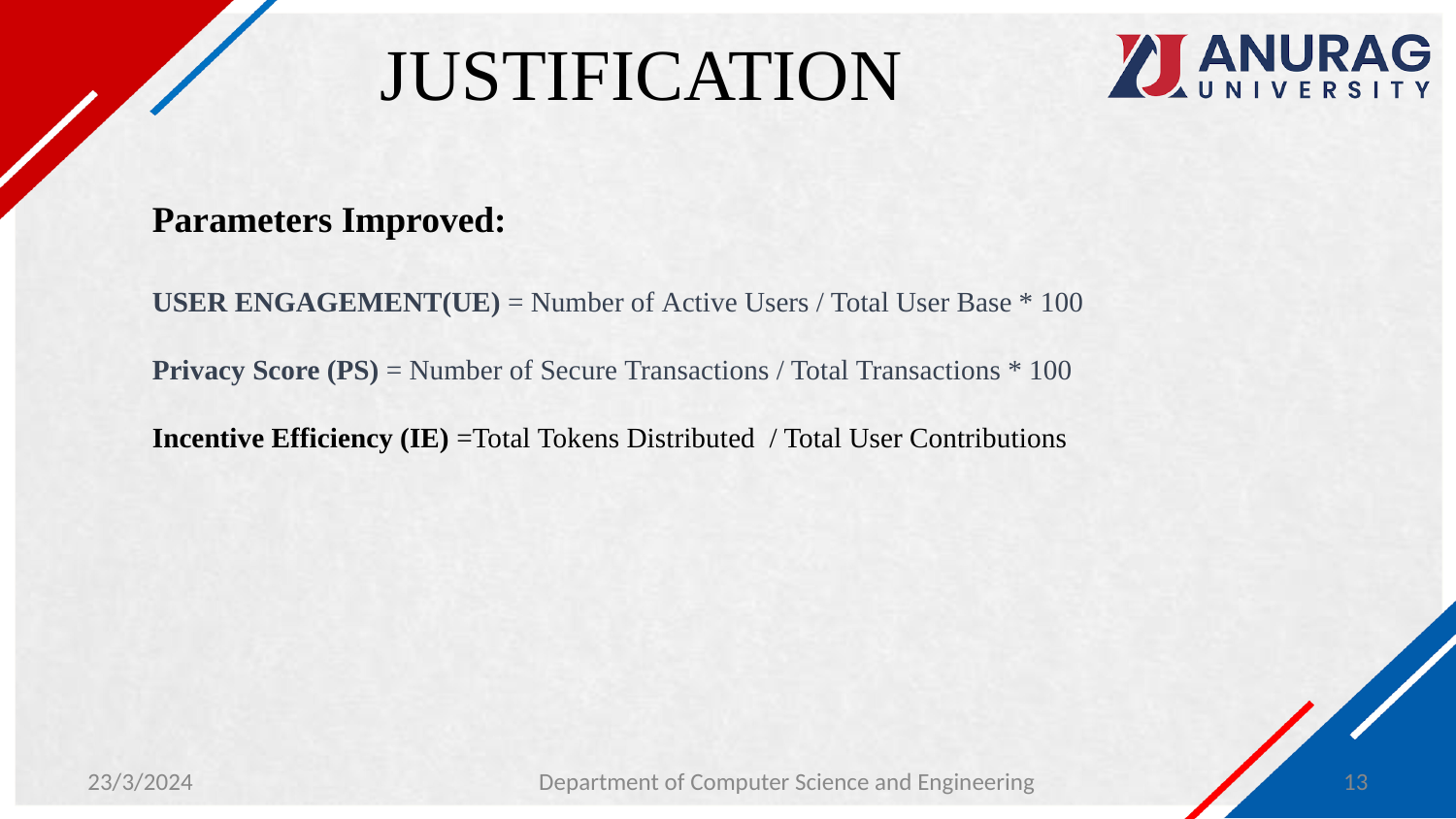

# JUSTIFICATION
Parameters Improved:

USER ENGAGEMENT(UE) = Number of Active Users / Total User Base * 100

Privacy Score (PS) = Number of Secure Transactions / Total Transactions * 100

Incentive Efficiency (IE) =Total Tokens Distributed  / Total User Contributions

23/3/2024
Department of Computer Science and Engineering
13